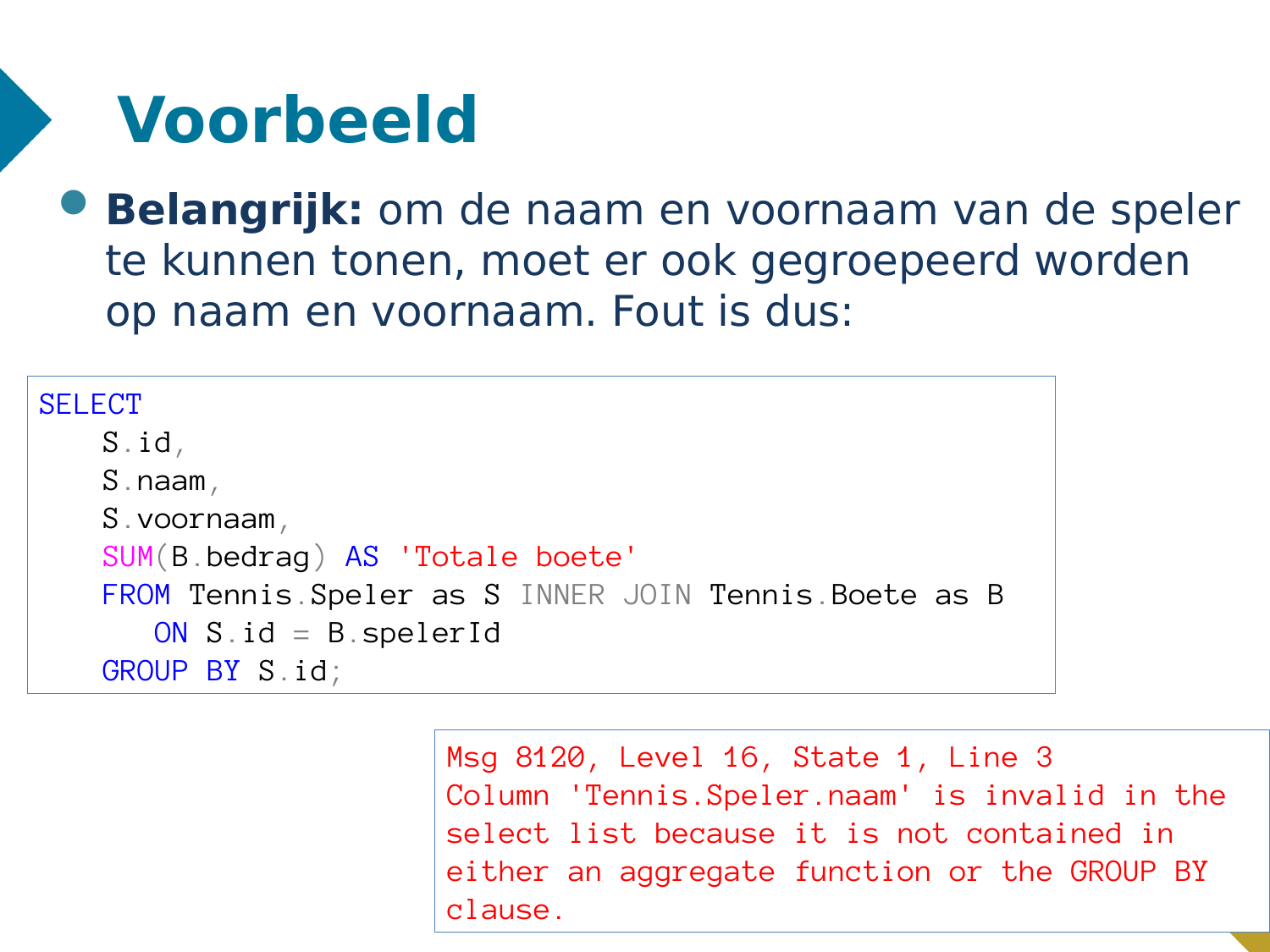

# Voorbeeld
Belangrijk: om de naam en voornaam van de speler te kunnen tonen, moet er ook gegroepeerd worden op naam en voornaam. Fout is dus:
SELECT
S.id,
S.naam,
S.voornaam,
SUM(B.bedrag) AS 'Totale boete'
FROM Tennis.Speler as S INNER JOIN Tennis.Boete as B
   ON S.id = B.spelerId
GROUP BY S.id;
Msg 8120, Level 16, State 1, Line 3
Column 'Tennis.Speler.naam' is invalid in the select list because it is not contained in either an aggregate function or the GROUP BY clause.
17